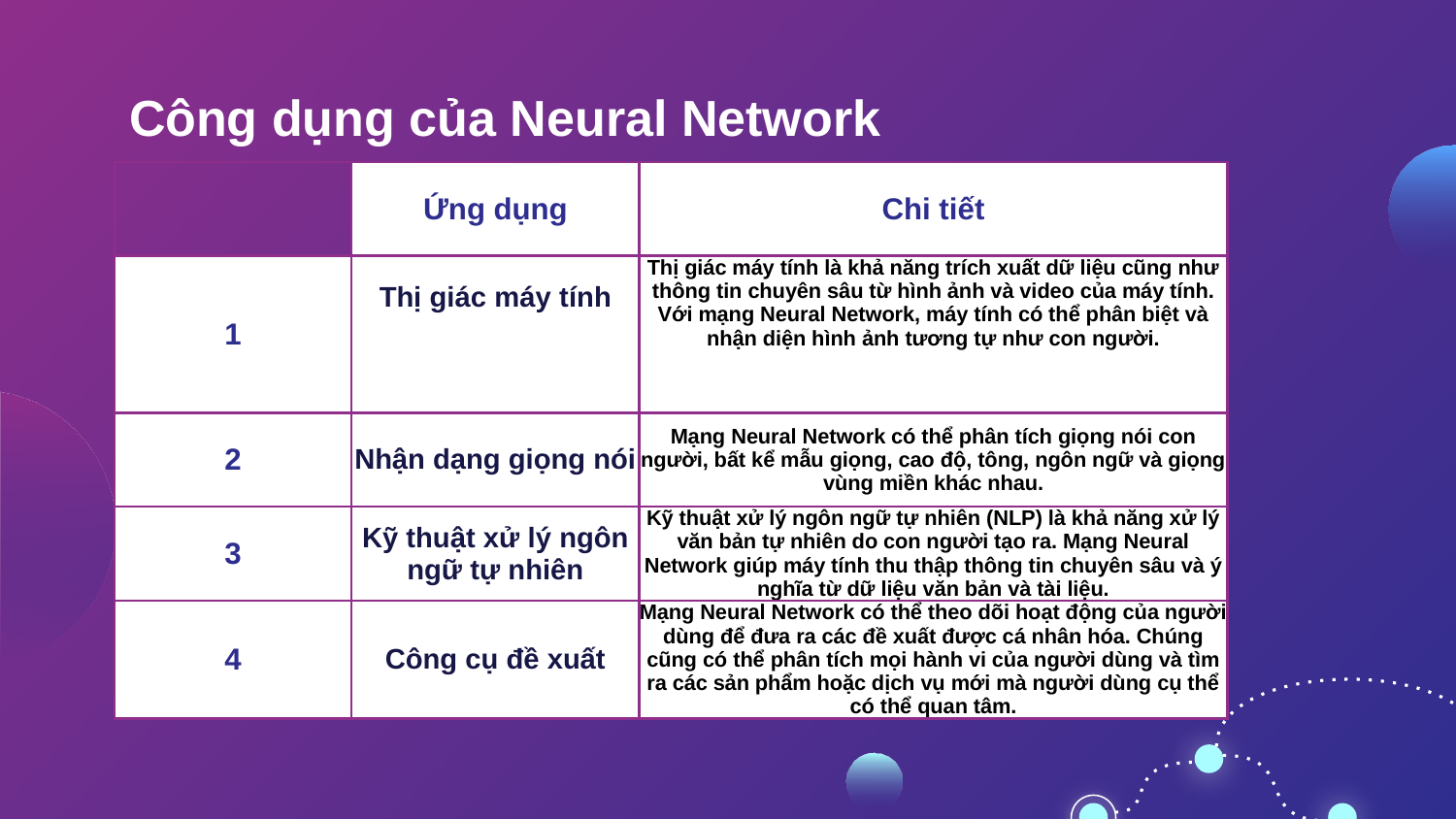

# Công dụng của Neural Network
|  | Ứng dụng | Chi tiết |
| --- | --- | --- |
| 1 | Thị giác máy tính | Thị giác máy tính là khả năng trích xuất dữ liệu cũng như thông tin chuyên sâu từ hình ảnh và video của máy tính. Với mạng Neural Network, máy tính có thể phân biệt và nhận diện hình ảnh tương tự như con người. |
| 2 | Nhận dạng giọng nói | Mạng Neural Network có thể phân tích giọng nói con người, bất kể mẫu giọng, cao độ, tông, ngôn ngữ và giọng vùng miền khác nhau. |
| 3 | Kỹ thuật xử lý ngôn ngữ tự nhiên | Kỹ thuật xử lý ngôn ngữ tự nhiên (NLP) là khả năng xử lý văn bản tự nhiên do con người tạo ra. Mạng Neural Network giúp máy tính thu thập thông tin chuyên sâu và ý nghĩa từ dữ liệu văn bản và tài liệu. |
| 4 | Công cụ đề xuất | Mạng Neural Network có thể theo dõi hoạt động của người dùng để đưa ra các đề xuất được cá nhân hóa. Chúng cũng có thể phân tích mọi hành vi của người dùng và tìm ra các sản phẩm hoặc dịch vụ mới mà người dùng cụ thể có thể quan tâm. |